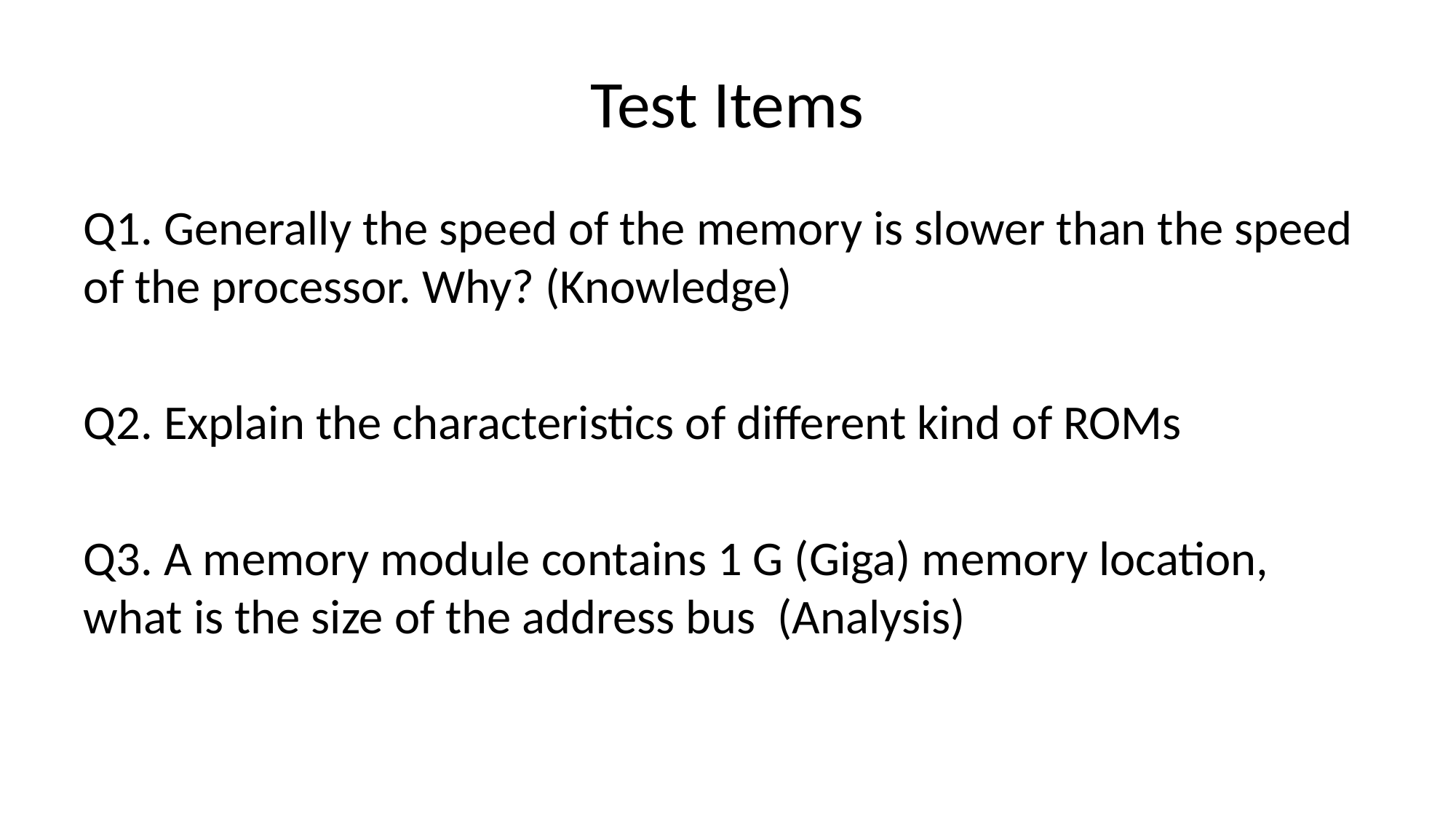

# Test Items
Q1. Generally the speed of the memory is slower than the speed of the processor. Why? (Knowledge)

Q2. Explain the characteristics of different kind of ROMs

Q3. A memory module contains 1 G (Giga) memory location, what is the size of the address bus  (Analysis)